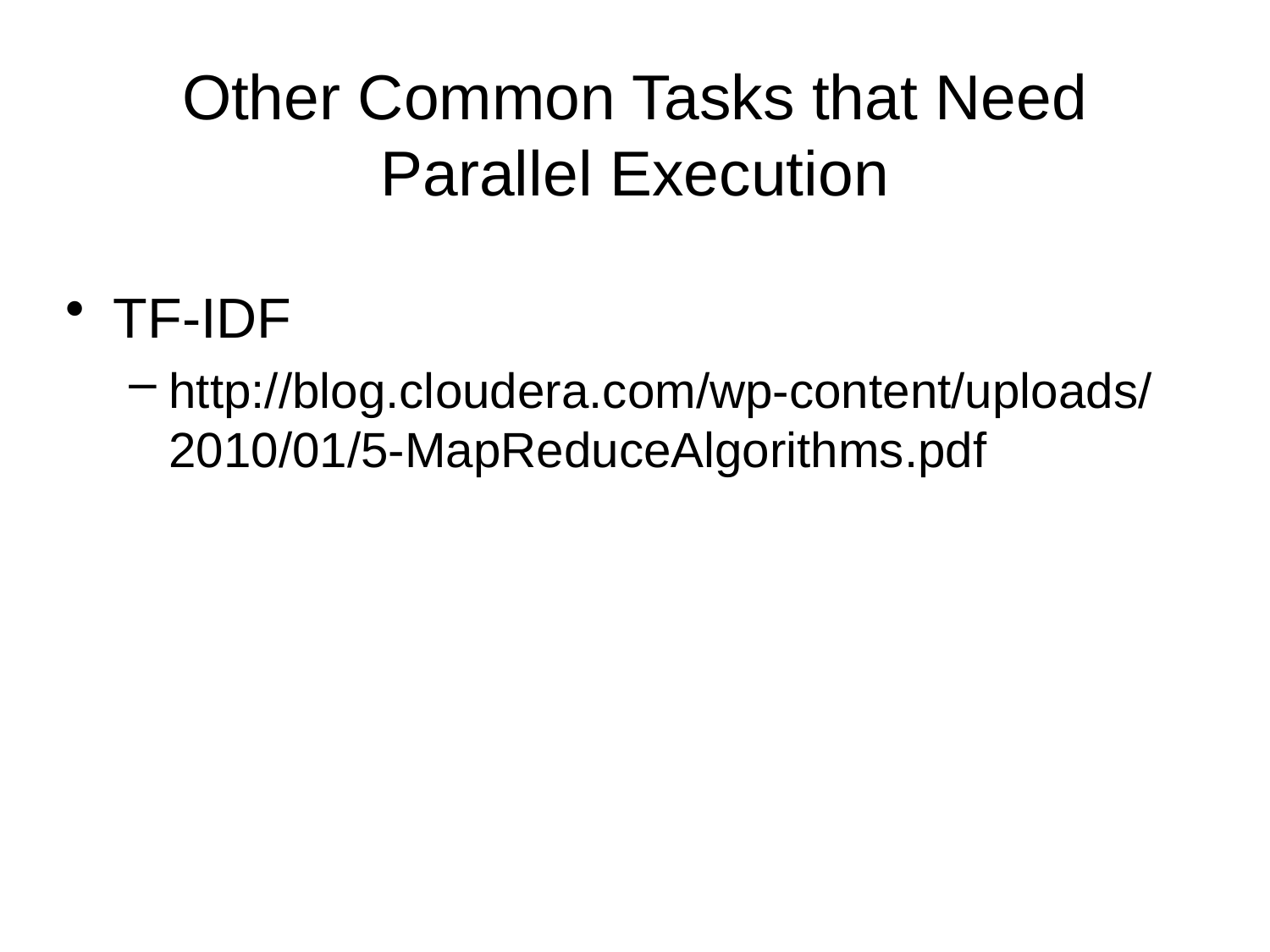

# Other Common Tasks that Need Parallel Execution
TF-IDF
http://blog.cloudera.com/wp-content/uploads/2010/01/5-MapReduceAlgorithms.pdf